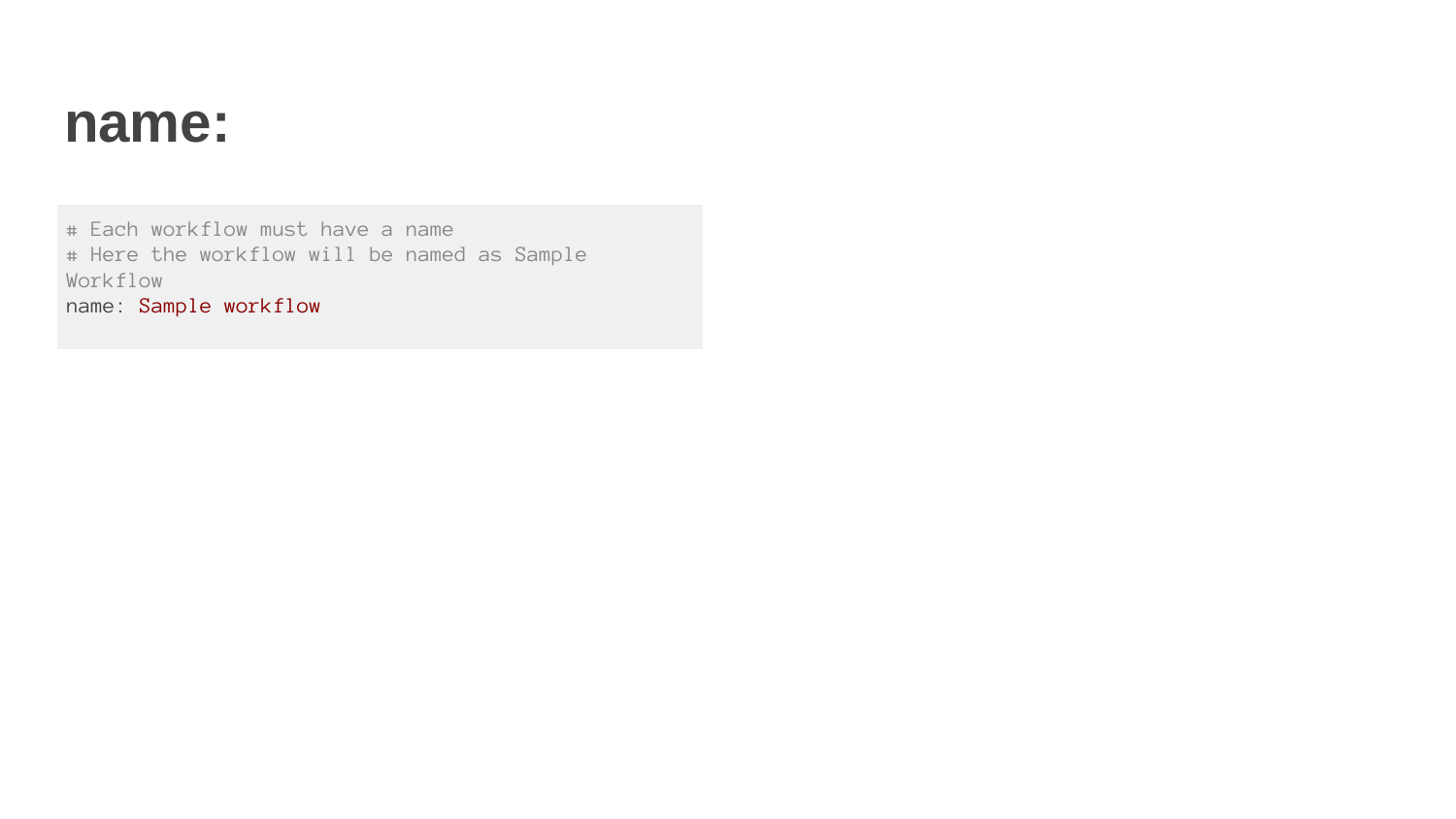

# name:
| # Each workflow must have a name # Here the workflow will be named as Sample Workflow name: Sample workflow |
| --- |